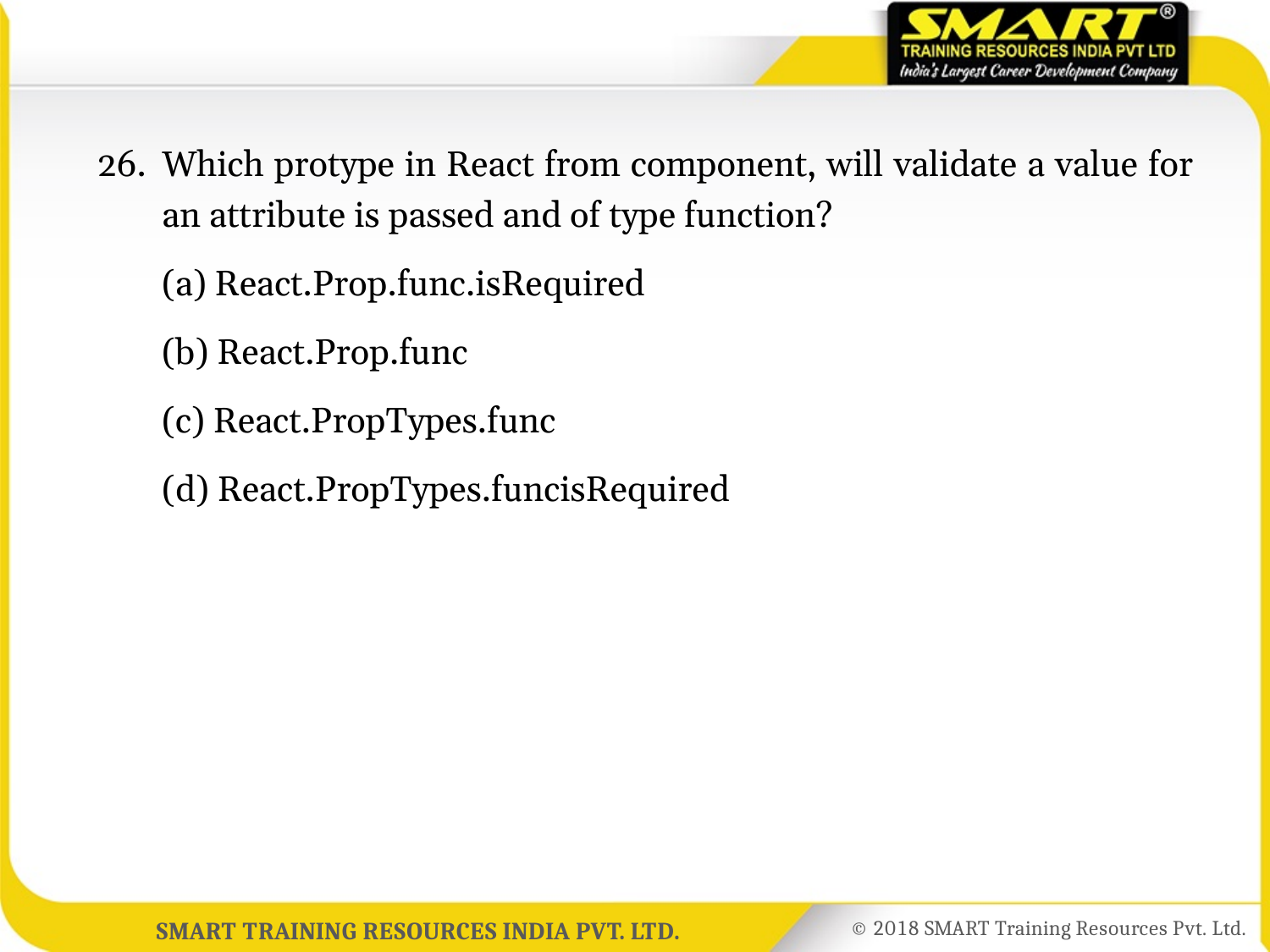

26.	Which protype in React from component, will validate a value for an attribute is passed and of type function?
	(a) React.Prop.func.isRequired
	(b) React.Prop.func
	(c) React.PropTypes.func
	(d) React.PropTypes.funcisRequired